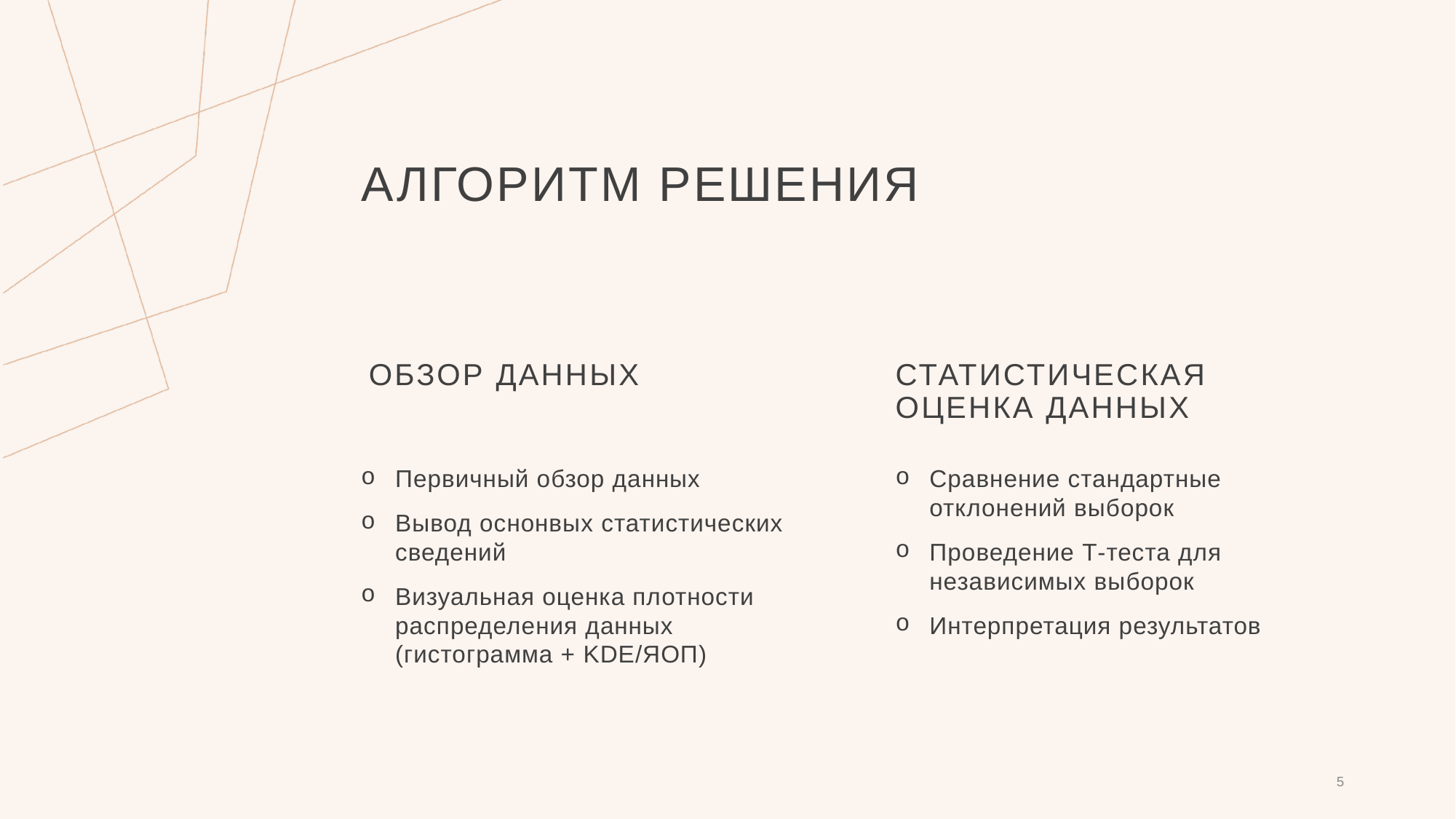

# Алгоритм решения
ОБЗОР ДАННЫХ
СТАТИСТИЧЕСКАЯ ОЦЕНКА ДАННЫХ
Первичный обзор данных
Вывод оснонвых статистических сведений
Визуальная оценка плотности распределения данных
(гистограмма + KDE/ЯОП)
Сравнение стандартные отклонений выборок
Проведение Т-теста для независимых выборок
Интерпретация результатов
5